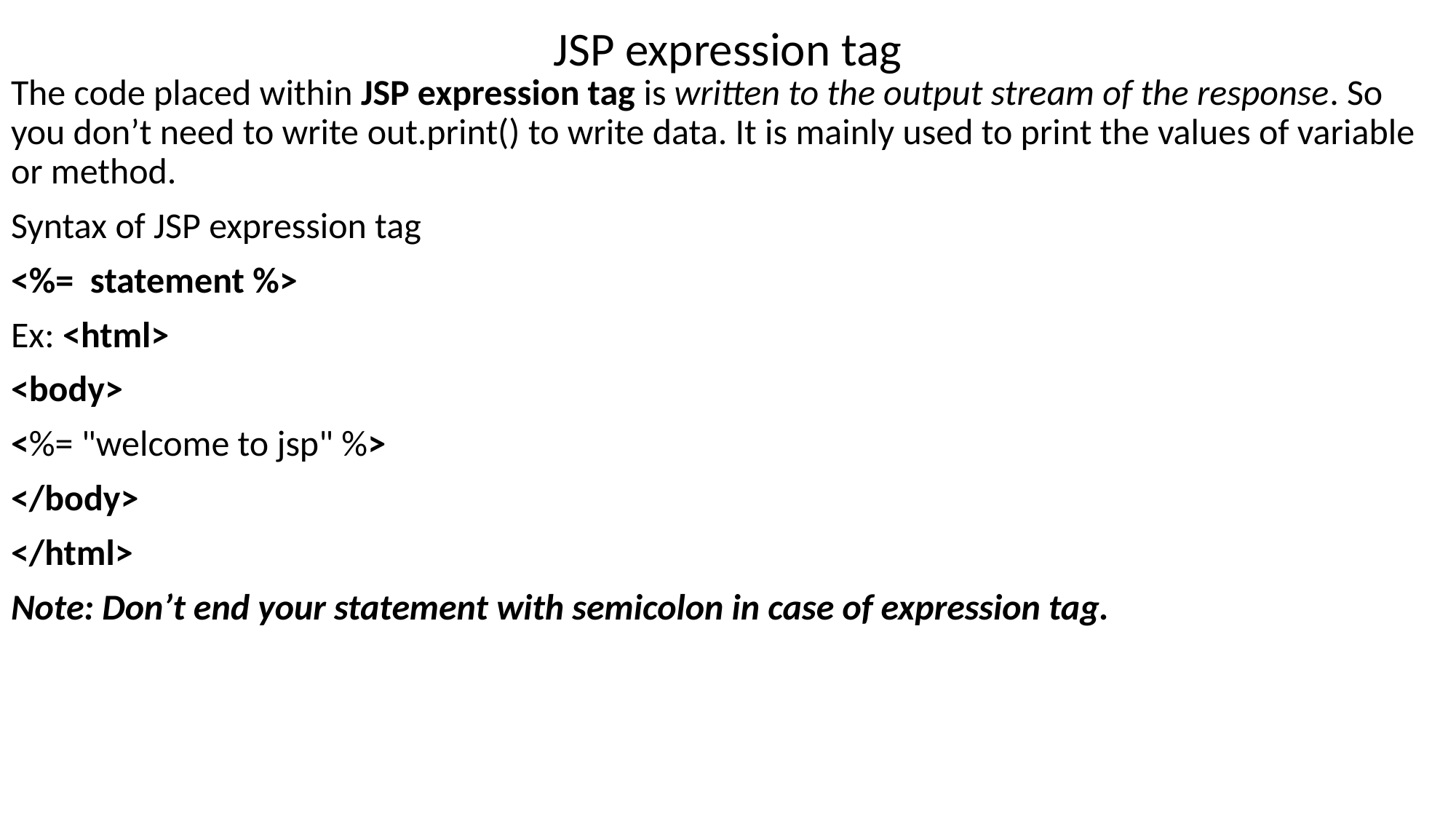

# JSP expression tag
The code placed within JSP expression tag is written to the output stream of the response. So you don’t need to write out.print() to write data. It is mainly used to print the values of variable or method.
Syntax of JSP expression tag
<%=  statement %>
Ex: <html>
<body>
<%= "welcome to jsp" %>
</body>
</html>
Note: Don’t end your statement with semicolon in case of expression tag.